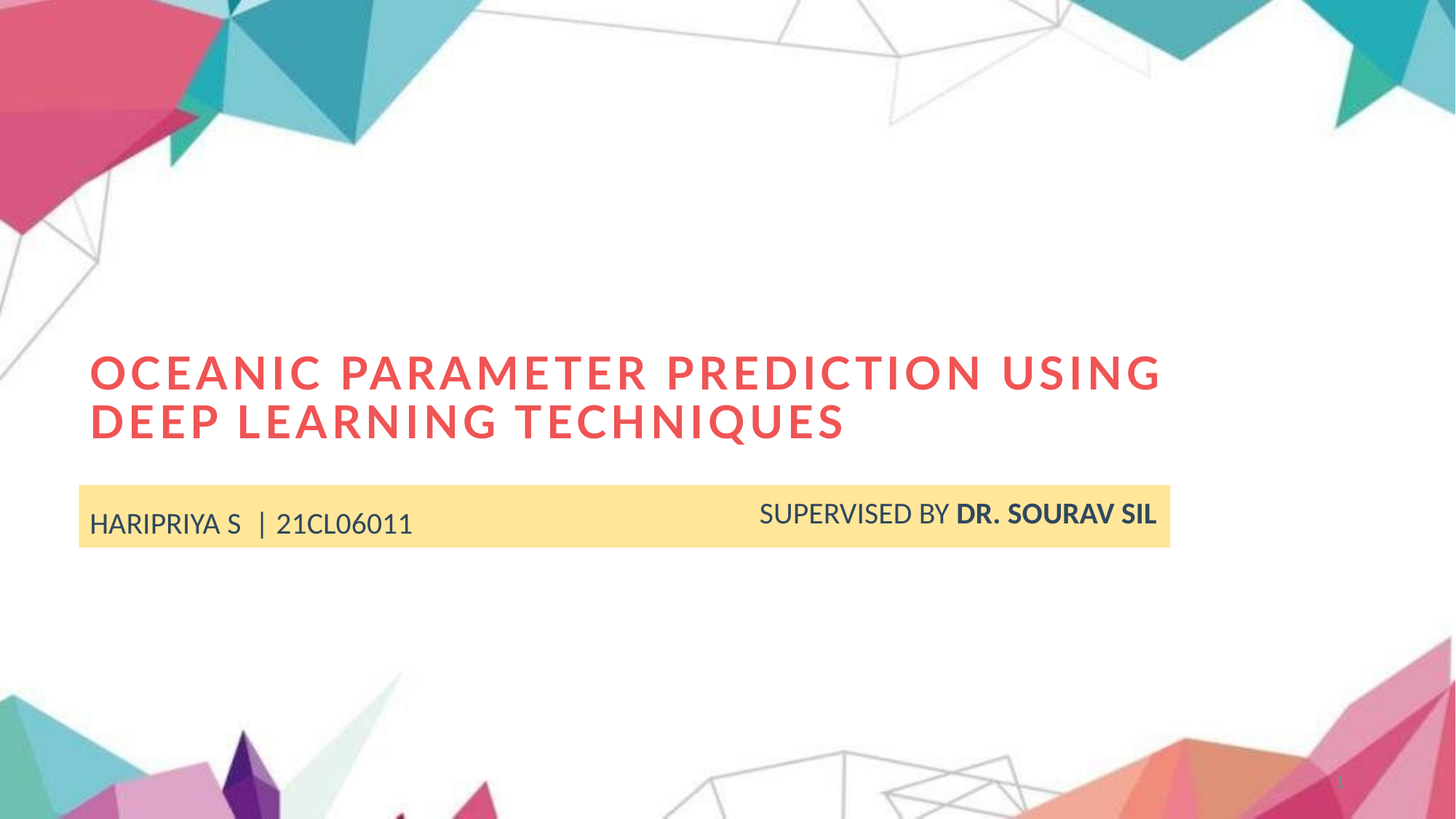

# OCEANIC PARAMETER PREDICTION USING DEEP LEARNING TECHNIQUES

SUPERVISED BY DR. SOURAV SIL
HARIPRIYA S  | 21CL06011
1